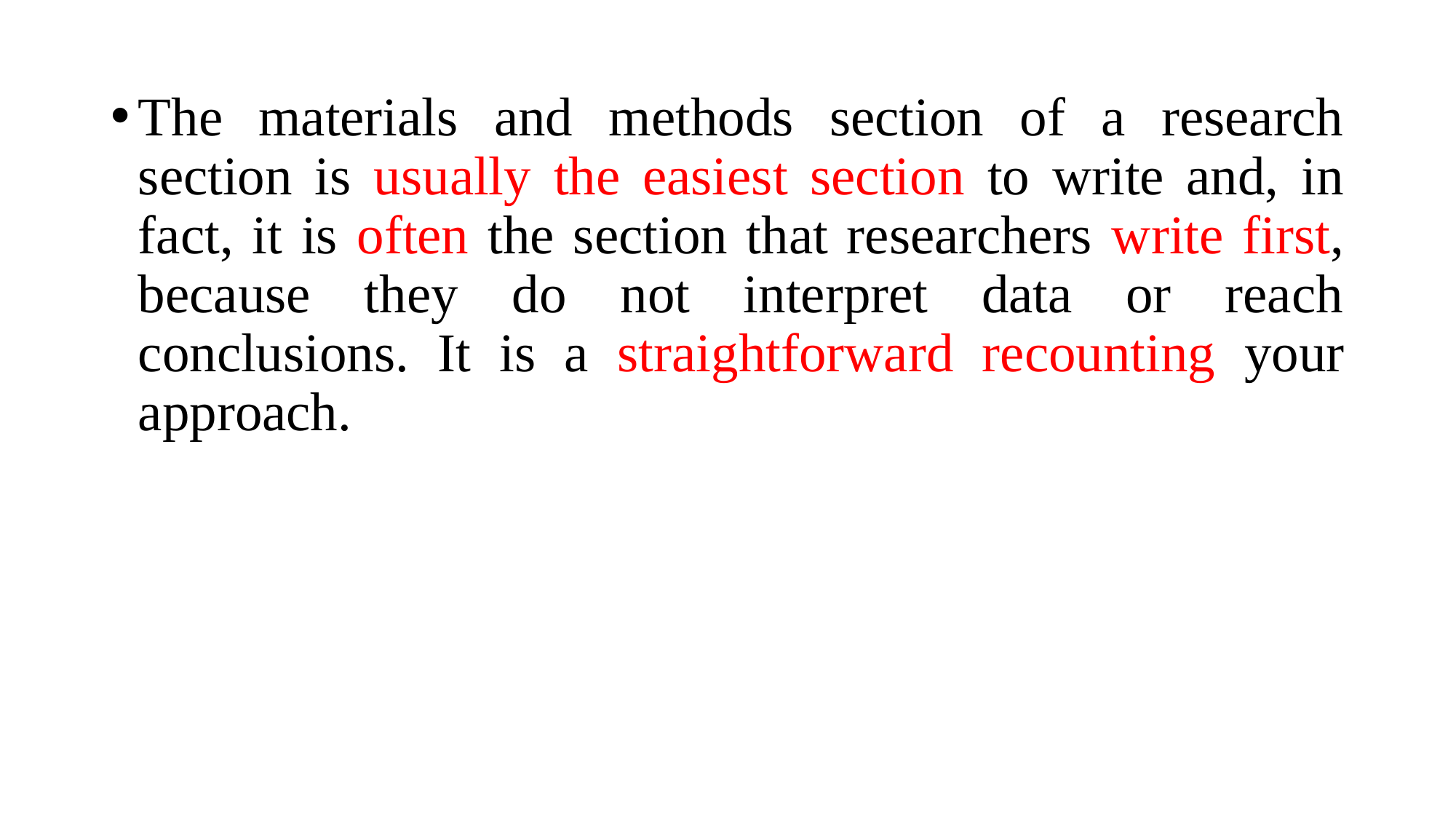

The materials and methods section of a research section is usually the easiest section to write and, in fact, it is often the section that researchers write first, because they do not interpret data or reach conclusions. It is a straightforward recounting your approach.